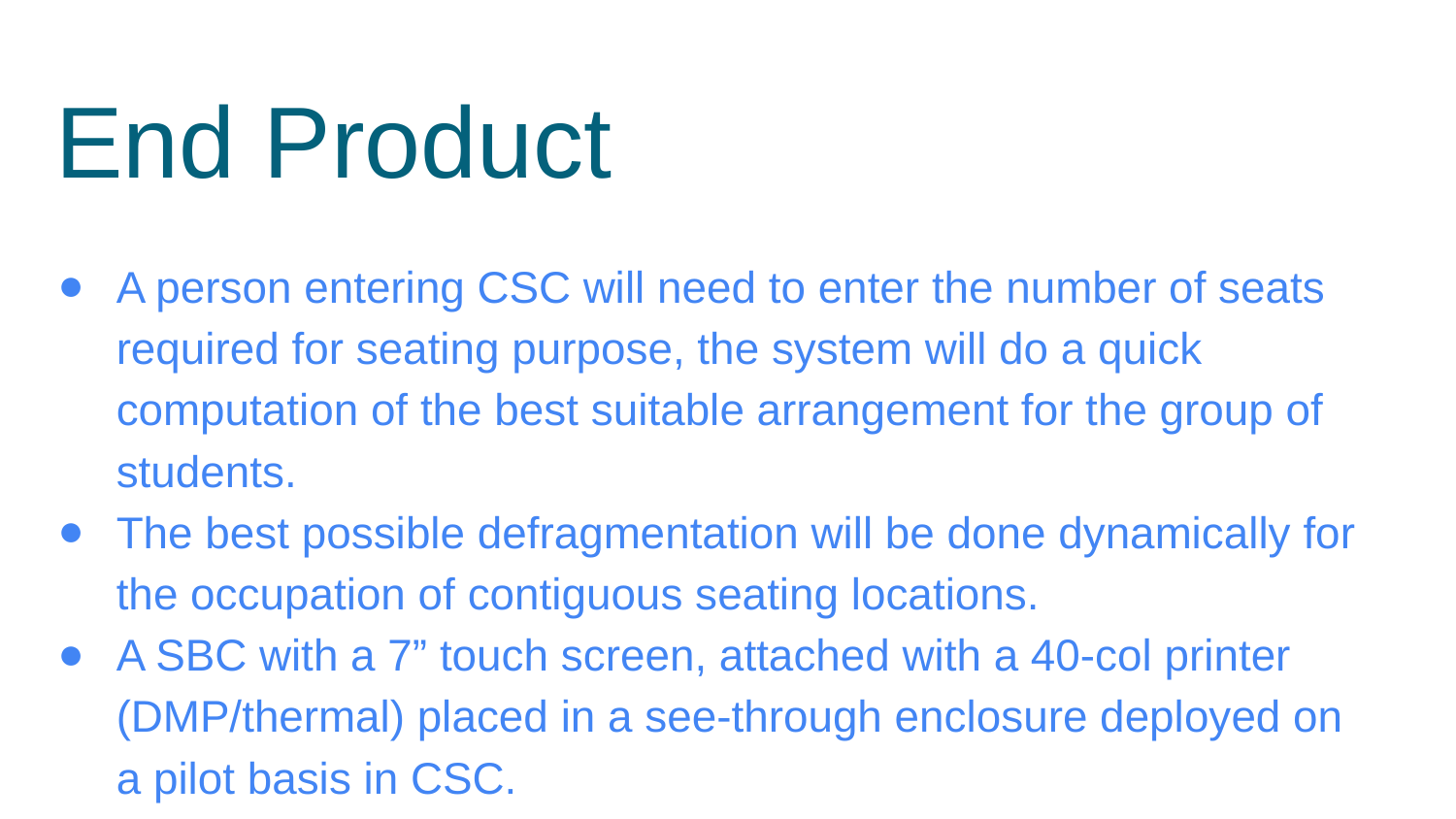

# End Product
A person entering CSC will need to enter the number of seats required for seating purpose, the system will do a quick computation of the best suitable arrangement for the group of students.
The best possible defragmentation will be done dynamically for the occupation of contiguous seating locations.
A SBC with a 7” touch screen, attached with a 40-col printer (DMP/thermal) placed in a see-through enclosure deployed on a pilot basis in CSC.